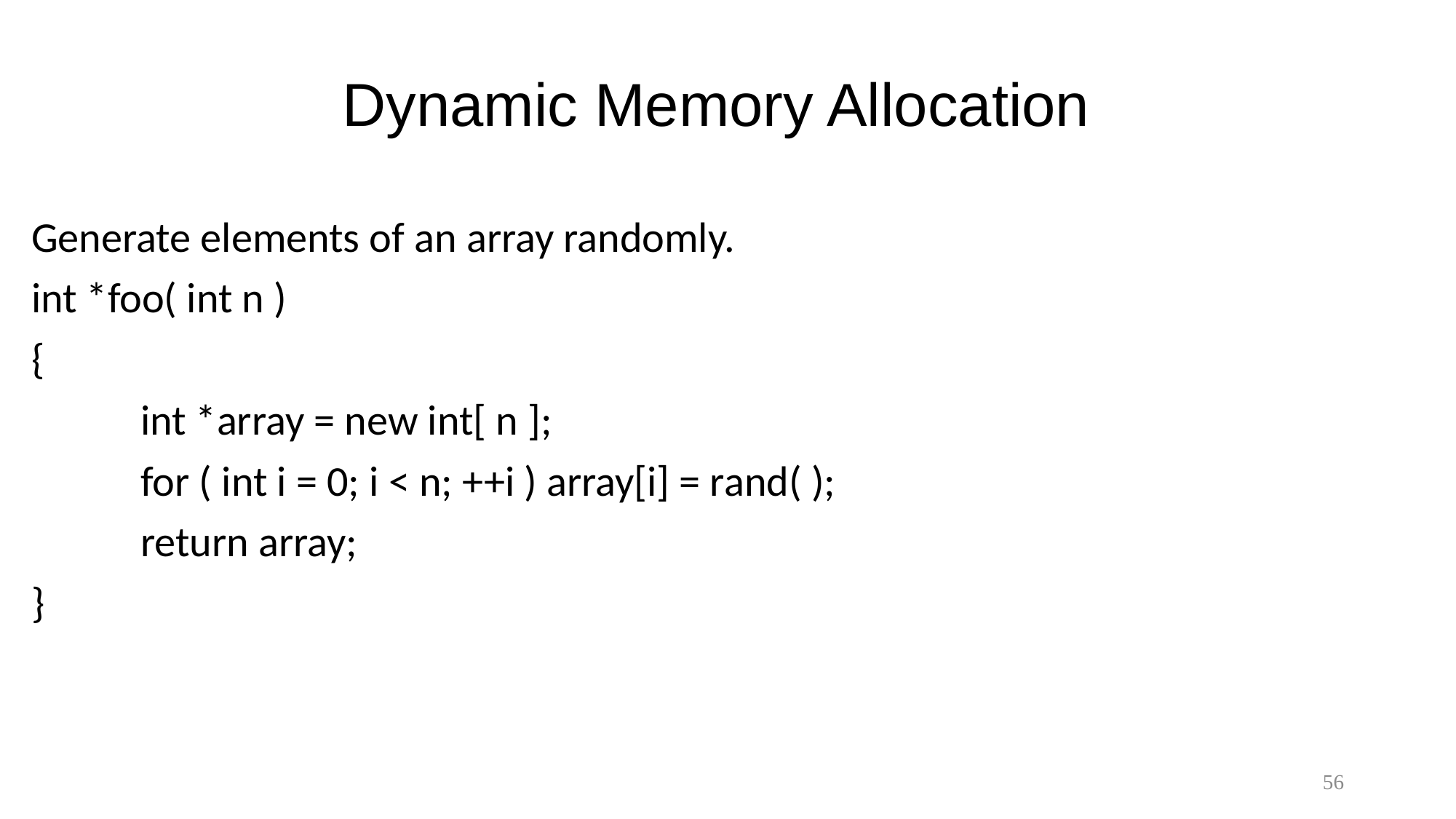

# Dynamic Memory Allocation
Generate elements of an array randomly.
int *foo( int n )
{
	int *array = new int[ n ];
	for ( int i = 0; i < n; ++i ) array[i] = rand( );
	return array;
}
56